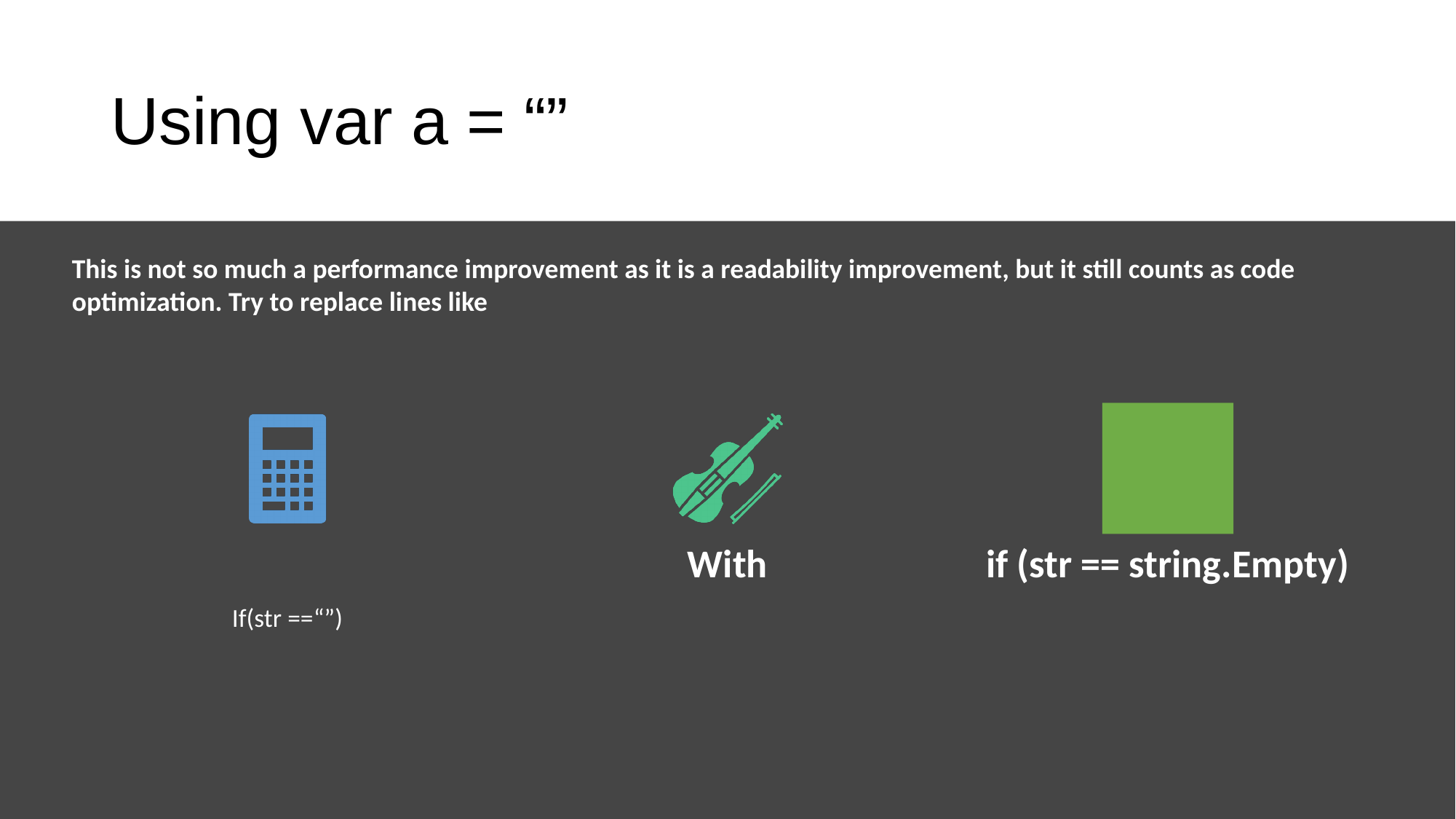

# Using var a = “”
This is not so much a performance improvement as it is a readability improvement, but it still counts as code optimization. Try to replace lines like

If(str ==“”)
With
if (str == string.Empty)